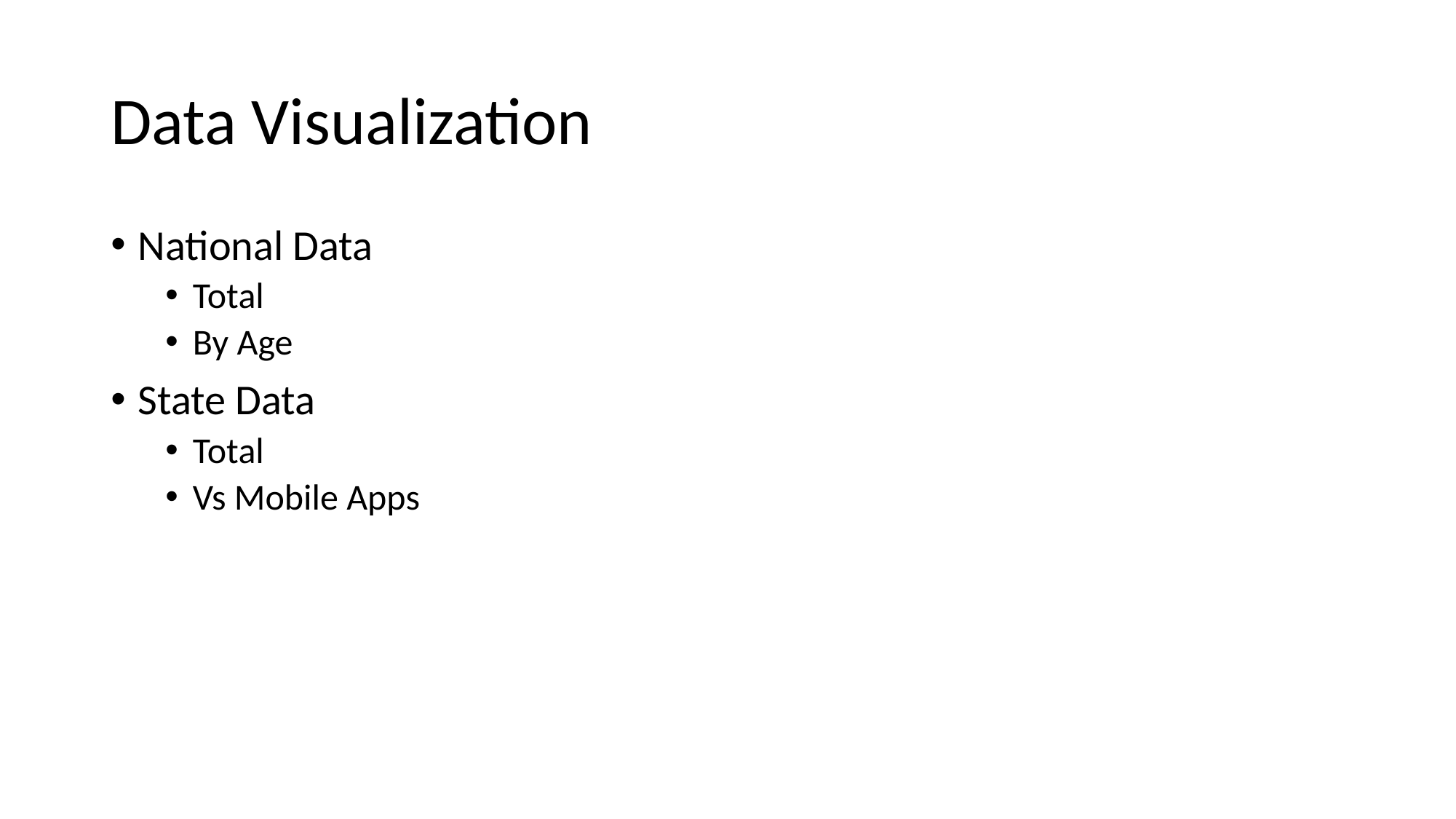

# Data Visualization
National Data
Total
By Age
State Data
Total
Vs Mobile Apps